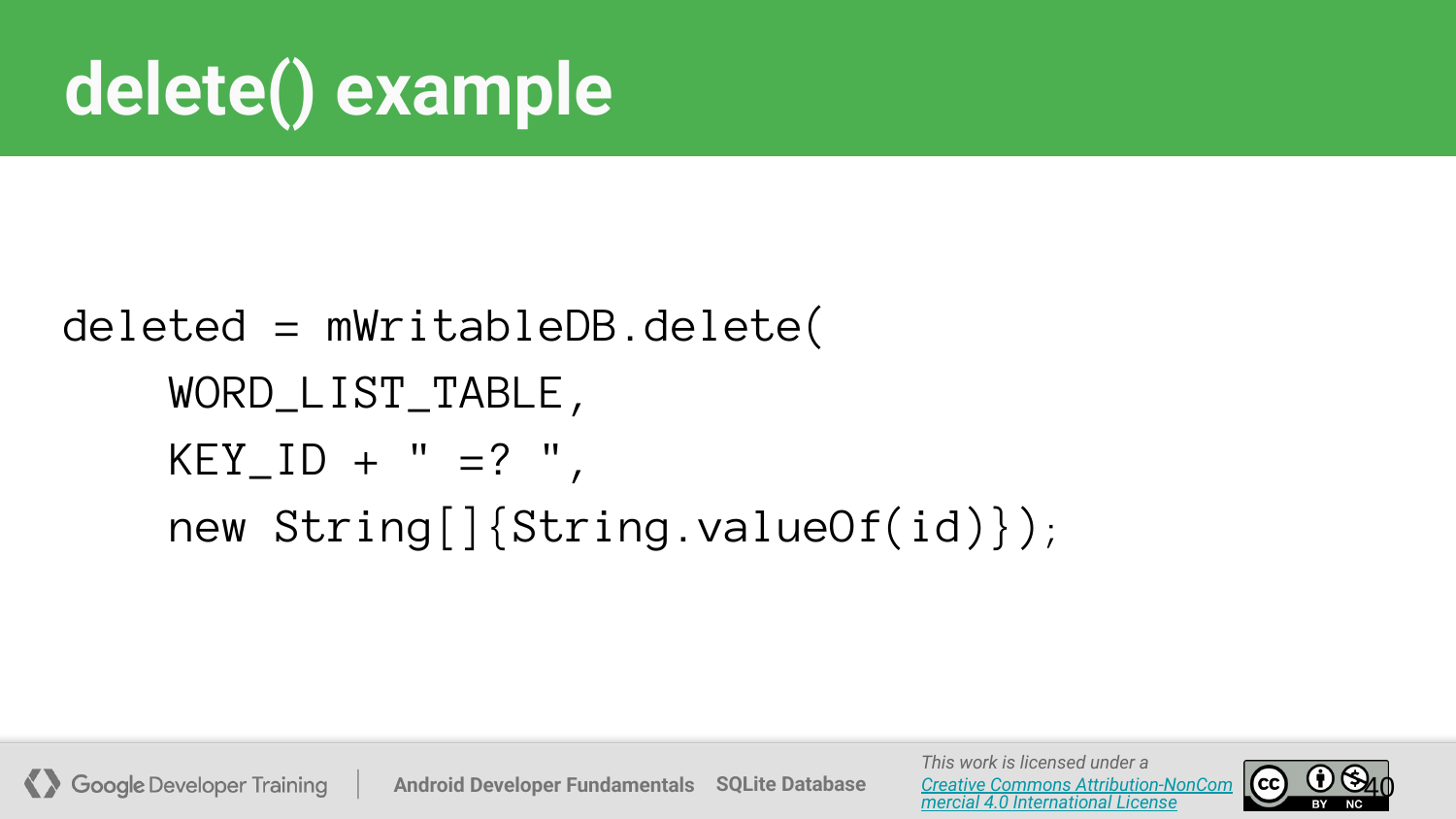

# delete() example

deleted = mWritableDB.delete(
    WORD_LIST_TABLE,
    KEY_ID + " =? ",
    new String[]{String.valueOf(id)});

40